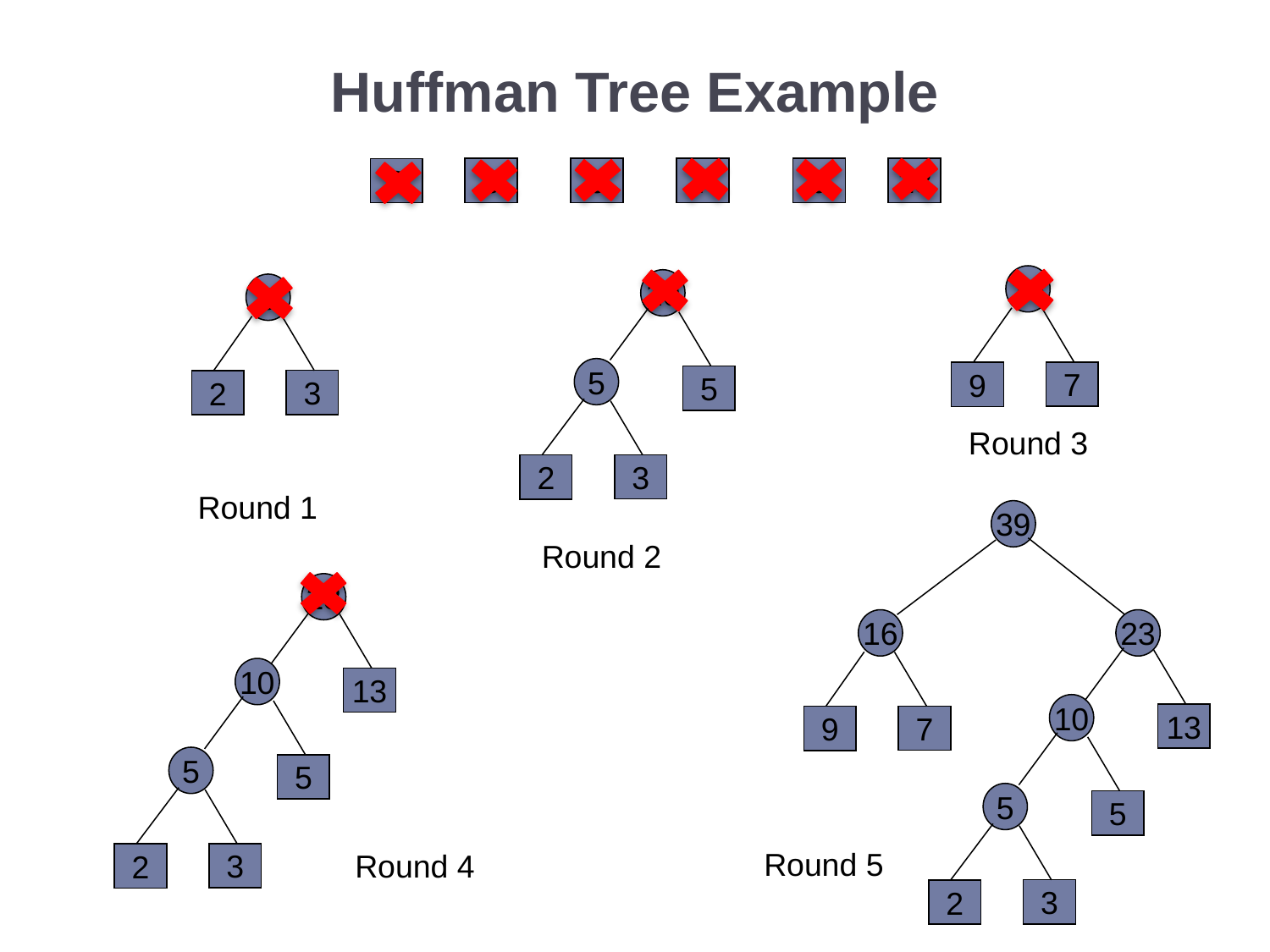

# Huffman Tree Example

3
5
7
9
13
2

16

7
9
Round 3

10

5
5

3
2
Round 2
5

3
2
Round 1
39

16
23

10
13
7
9

5
5

Round 5
3
2

23

10
13

5
5

Round 4
3
2